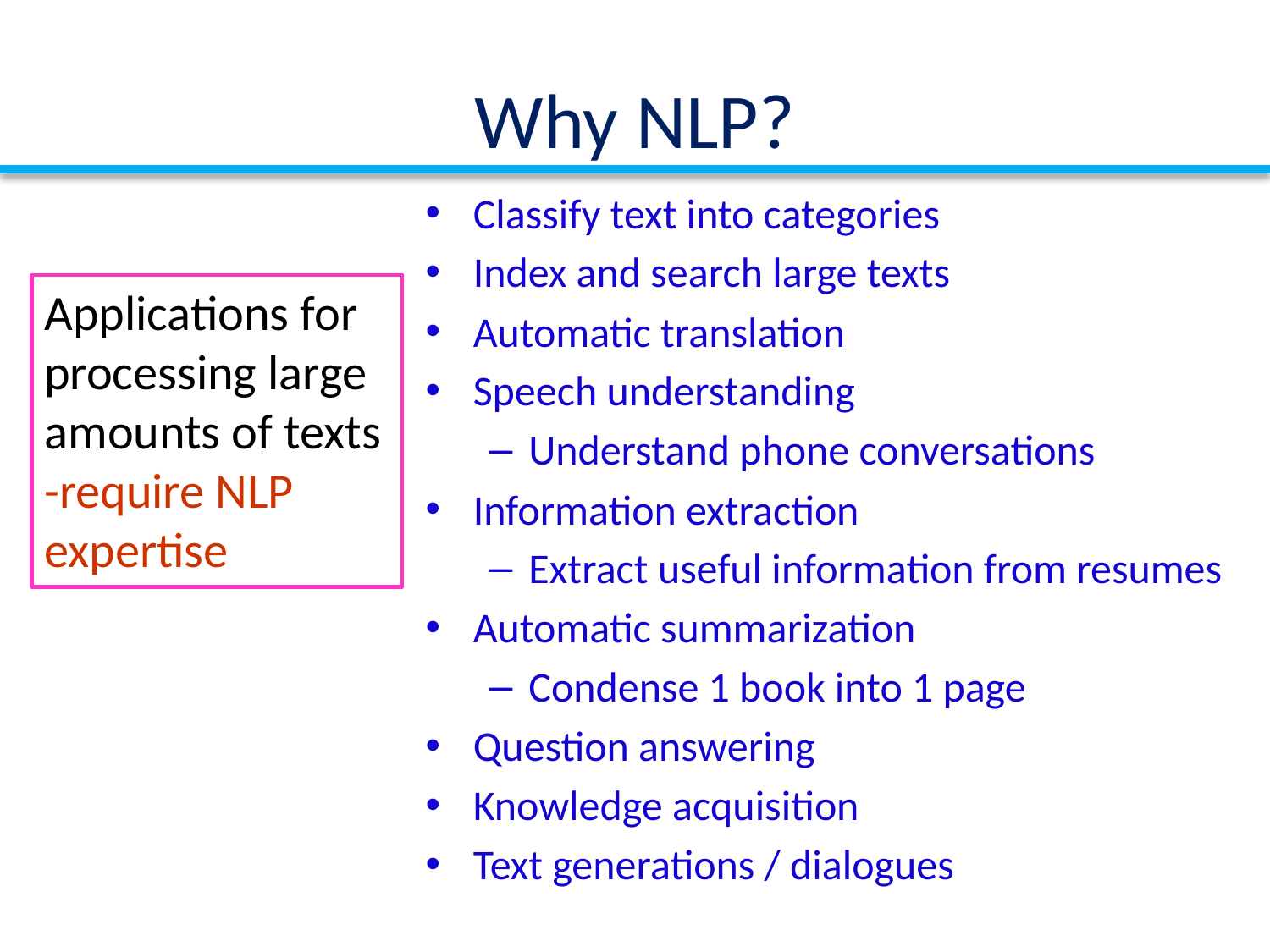

# Why NLP?
Classify text into categories
Index and search large texts
Automatic translation
Speech understanding
Understand phone conversations
Information extraction
Extract useful information from resumes
Automatic summarization
Condense 1 book into 1 page
Question answering
Knowledge acquisition
Text generations / dialogues

Applications for processing large amounts of texts
-require NLP expertise